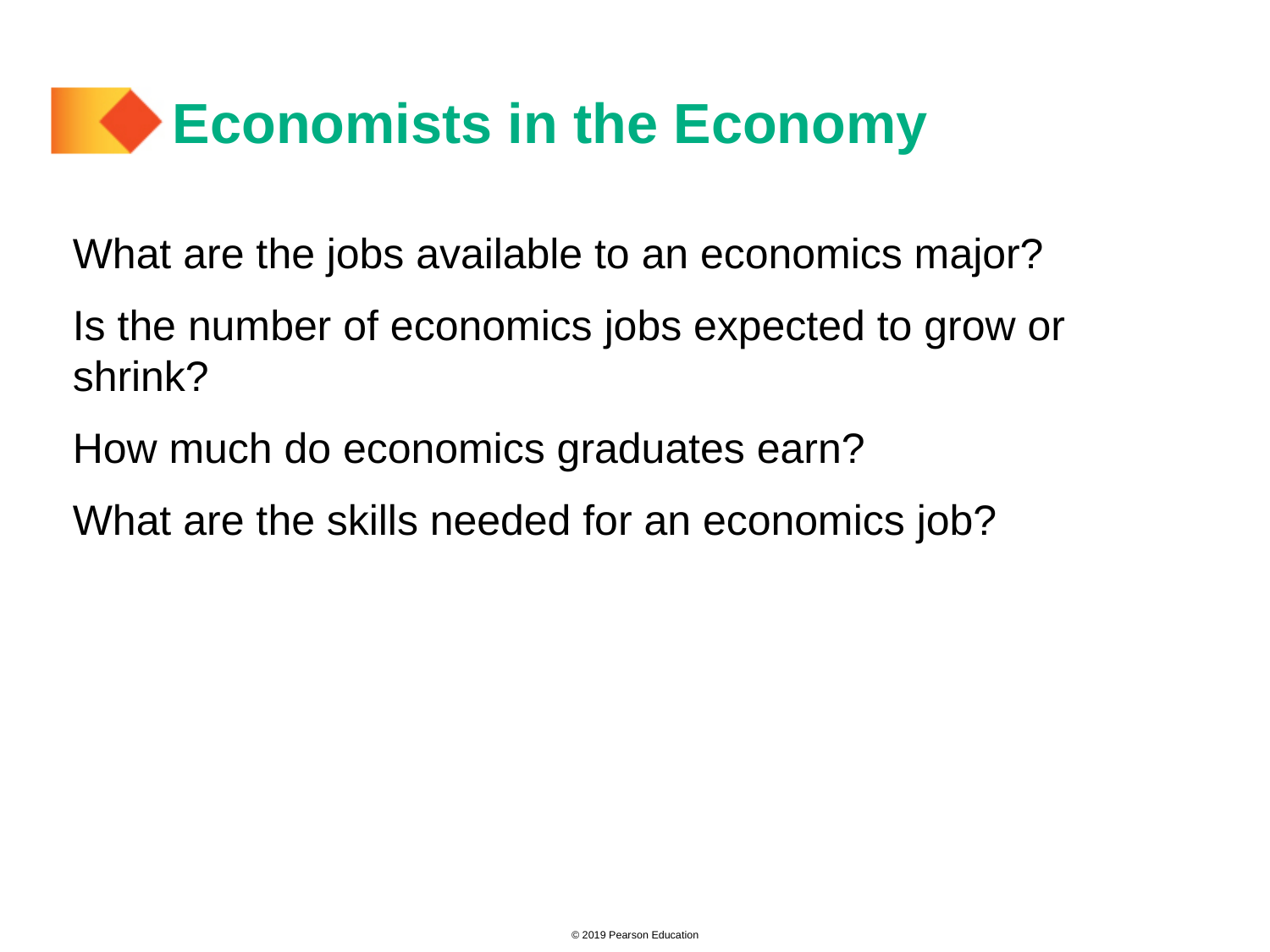

# Economists in the Economy
What are the jobs available to an economics major?
Is the number of economics jobs expected to grow or shrink?
How much do economics graduates earn?
What are the skills needed for an economics job?